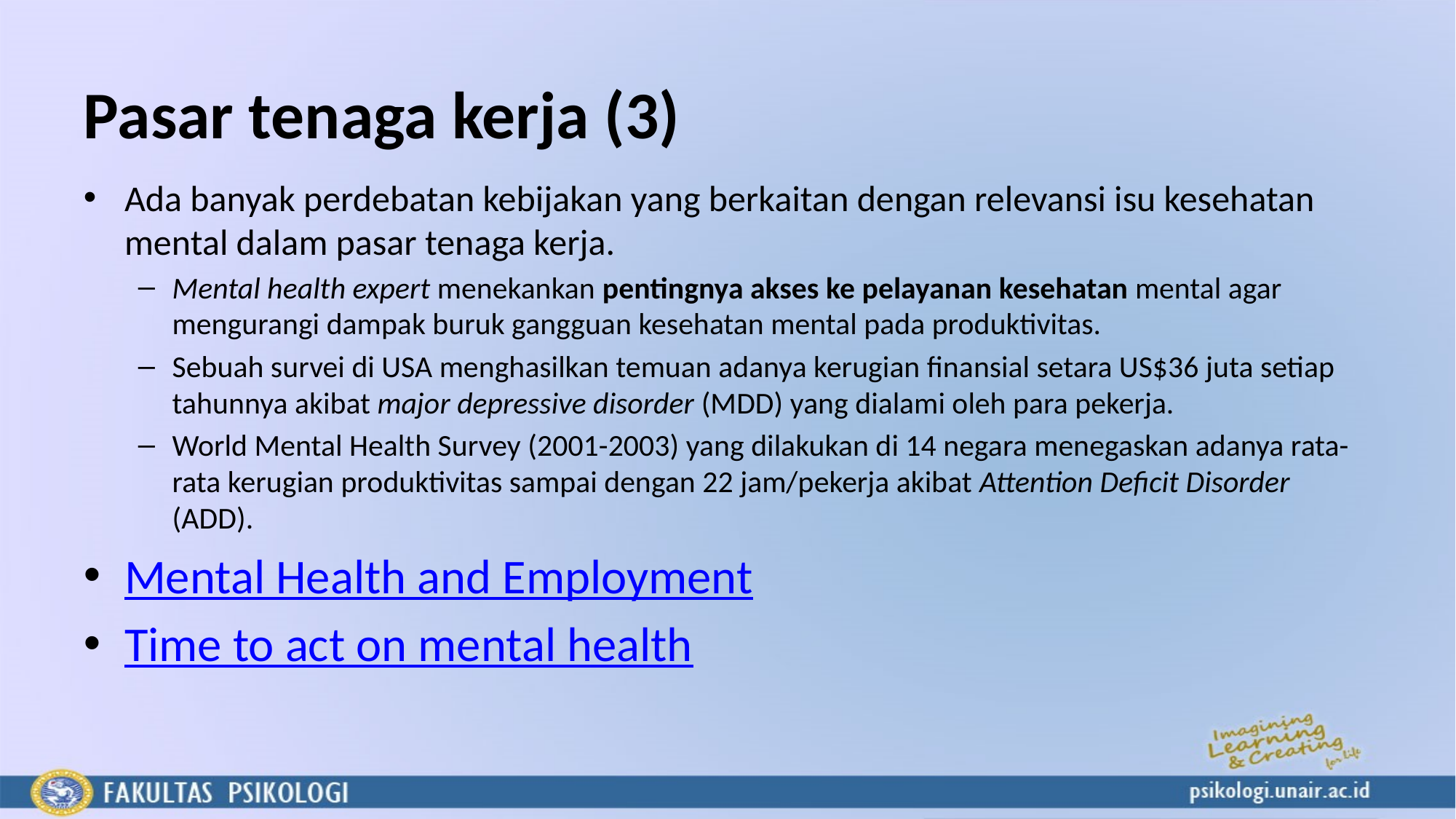

# Pasar tenaga kerja (3)
Ada banyak perdebatan kebijakan yang berkaitan dengan relevansi isu kesehatan mental dalam pasar tenaga kerja.
Mental health expert menekankan pentingnya akses ke pelayanan kesehatan mental agar mengurangi dampak buruk gangguan kesehatan mental pada produktivitas.
Sebuah survei di USA menghasilkan temuan adanya kerugian finansial setara US$36 juta setiap tahunnya akibat major depressive disorder (MDD) yang dialami oleh para pekerja.
World Mental Health Survey (2001-2003) yang dilakukan di 14 negara menegaskan adanya rata-rata kerugian produktivitas sampai dengan 22 jam/pekerja akibat Attention Deficit Disorder (ADD).
Mental Health and Employment
Time to act on mental health